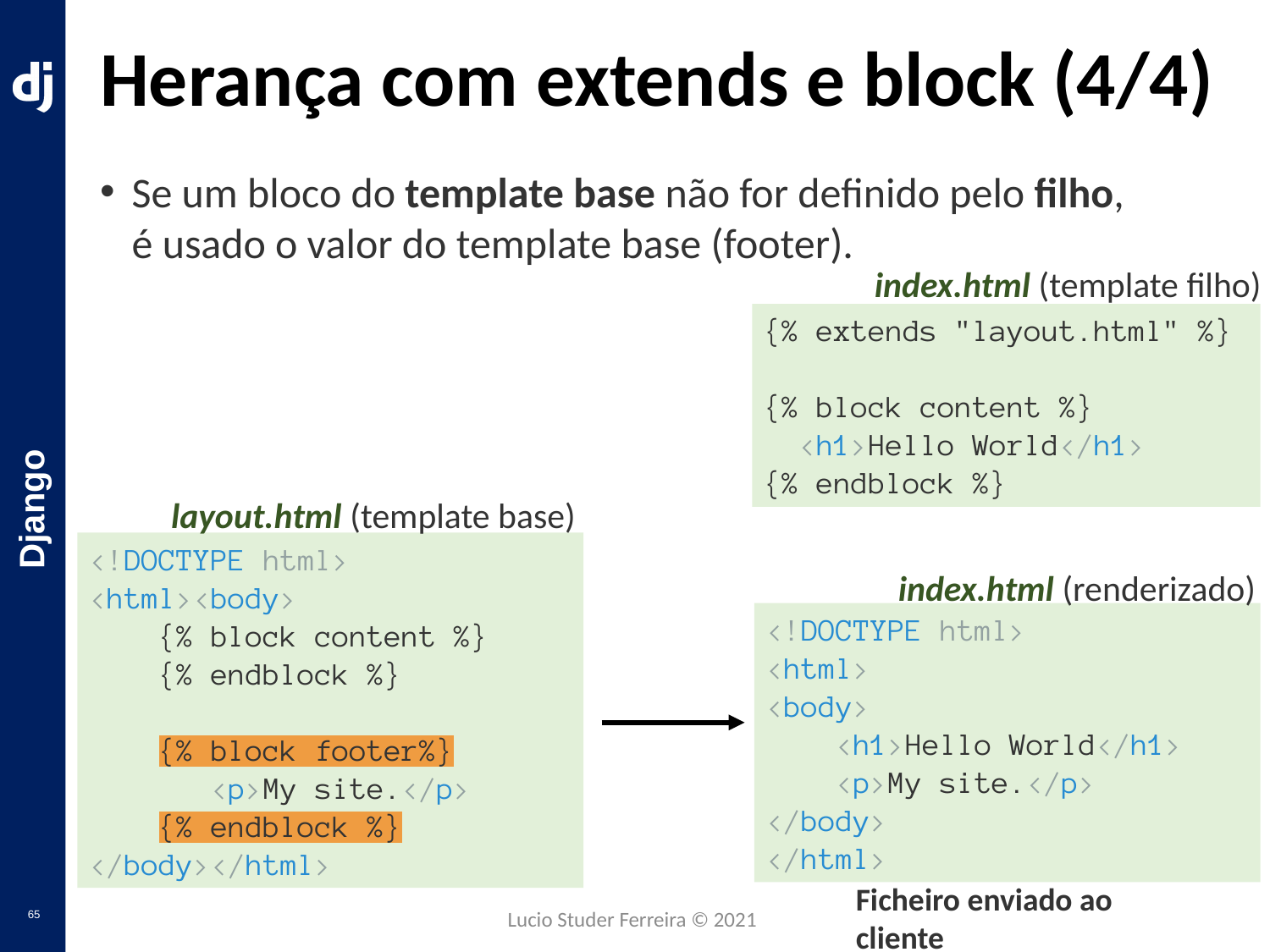

# Herança com extends e block (4/4)
Se um bloco do template base não for definido pelo filho,
é usado o valor do template base (footer).
index.html (template filho)
{% extends "layout.html" %}

{% block content %}
  <h1>Hello World</h1> {% endblock %}
layout.html (template base)
<!DOCTYPE html>
<html><body>
    {% block content %}
    {% endblock %}

    {% block footer%}
       <p>My site.</p>
    {% endblock %}
</body></html>
index.html (renderizado)
<!DOCTYPE html>
<html>
<body>
    <h1>Hello World</h1>
    <p>My site.</p>
</body>
</html>
Ficheiro enviado ao cliente